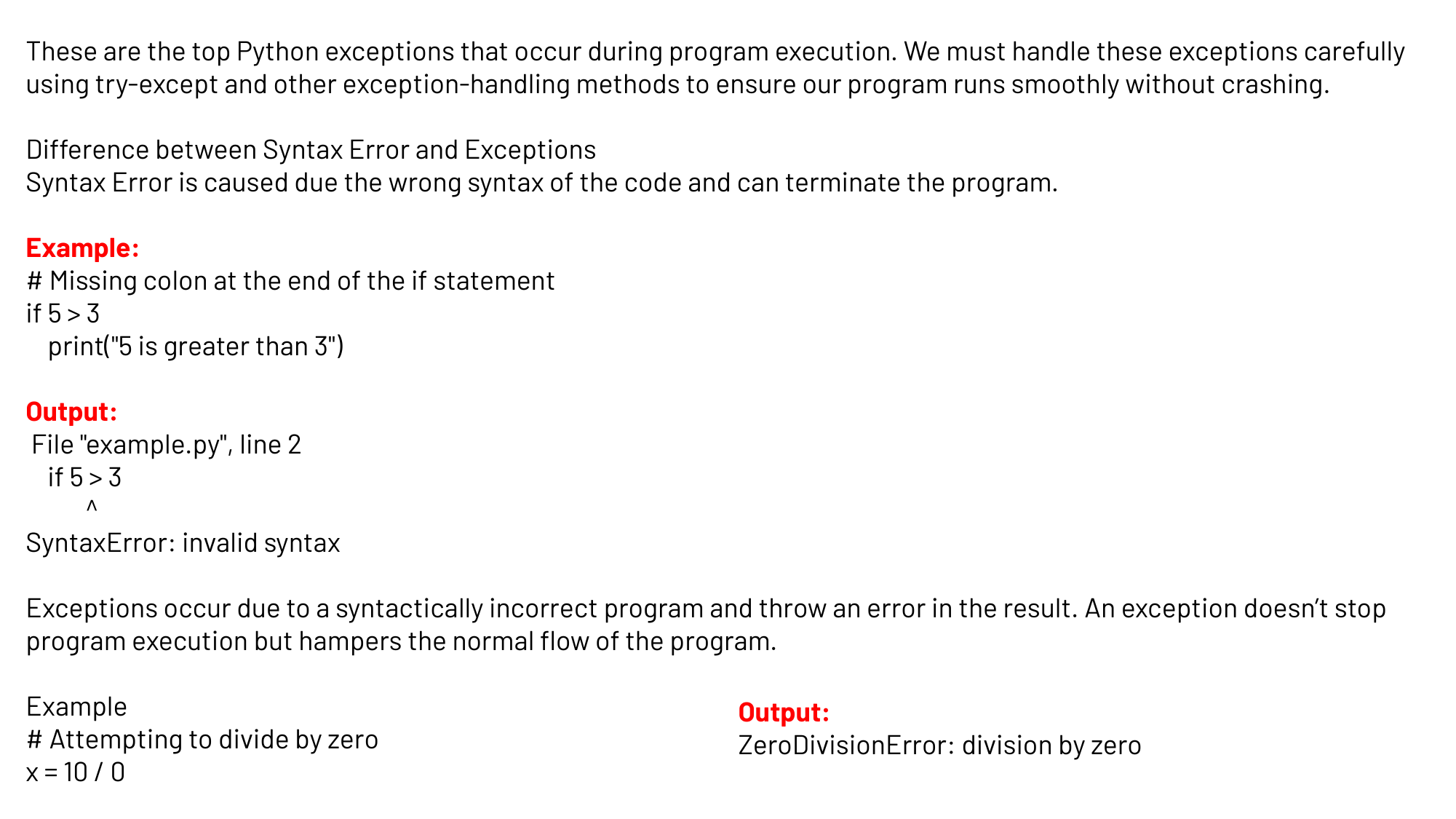

These are the top Python exceptions that occur during program execution. We must handle these exceptions carefully using try-except and other exception-handling methods to ensure our program runs smoothly without crashing.

Difference between Syntax Error and Exceptions
Syntax Error is caused due the wrong syntax of the code and can terminate the program.

Example:
# Missing colon at the end of the if statement
if 5 > 3
    print("5 is greater than 3")

Output:
 File "example.py", line 2
    if 5 > 3
           ^
SyntaxError: invalid syntax

Exceptions occur due to a syntactically incorrect program and throw an error in the result. An exception doesn’t stop program execution but hampers the normal flow of the program.

Example
# Attempting to divide by zero
x = 10 / 0

Output:
ZeroDivisionError: division by zero